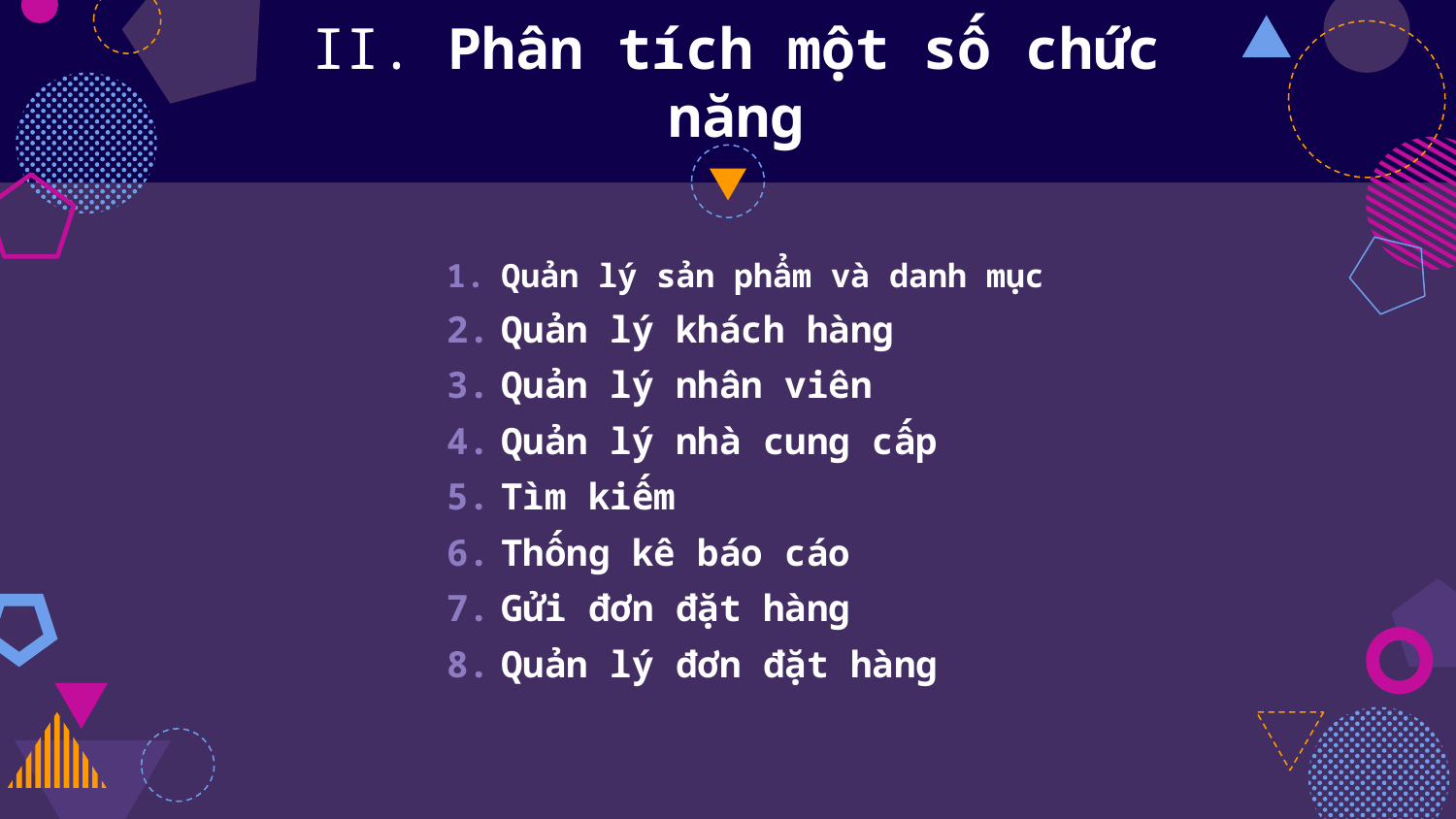

# II. Phân tích một số chức năng
Quản lý sản phẩm và danh mục
Quản lý khách hàng
Quản lý nhân viên
Quản lý nhà cung cấp
Tìm kiếm
Thống kê báo cáo
Gửi đơn đặt hàng
Quản lý đơn đặt hàng